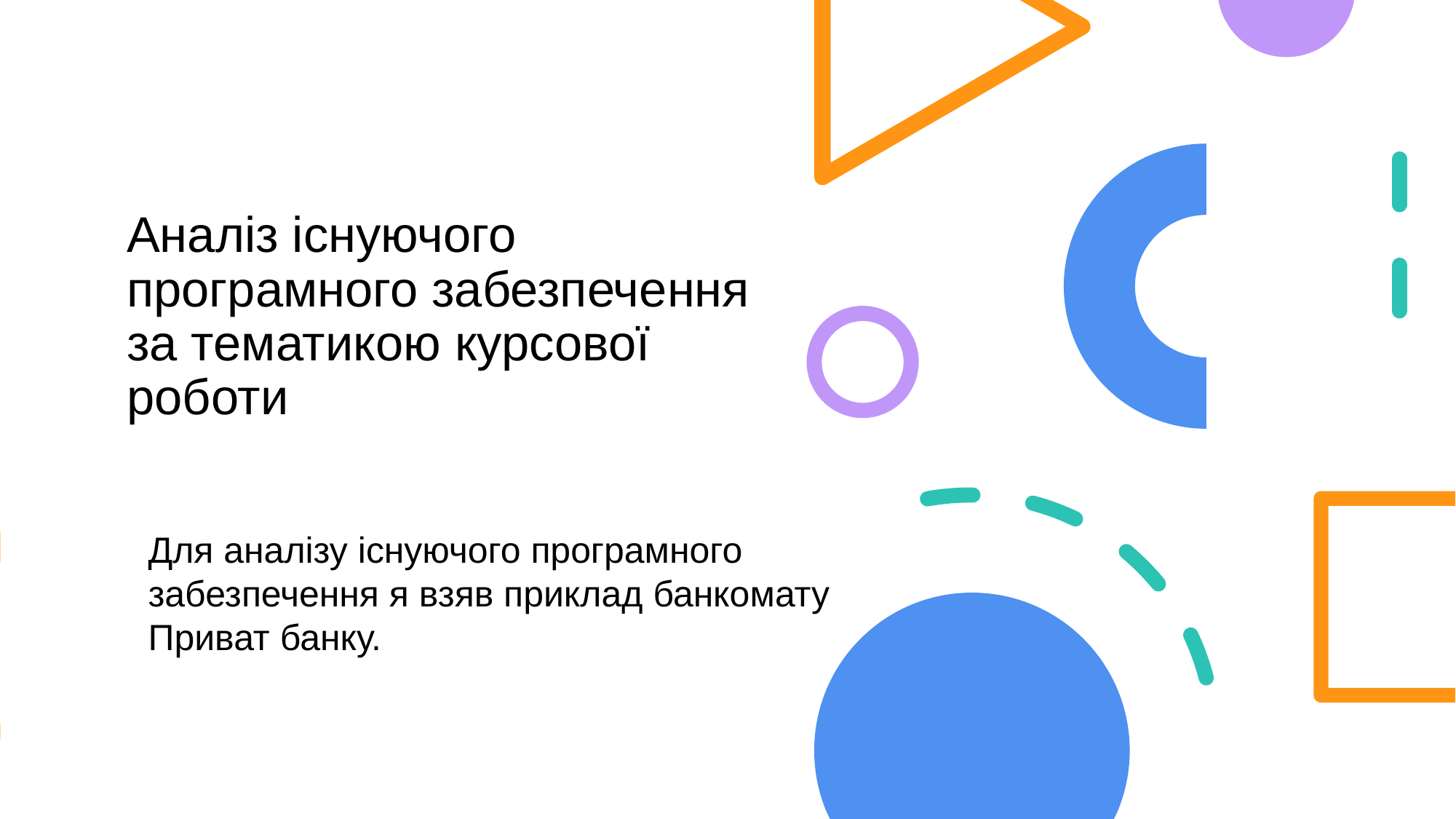

Аналіз існуючого програмного забезпечення за тематикою курсової роботи

Для аналізу існуючого програмного забезпечення я взяв приклад банкомату Приват банку.